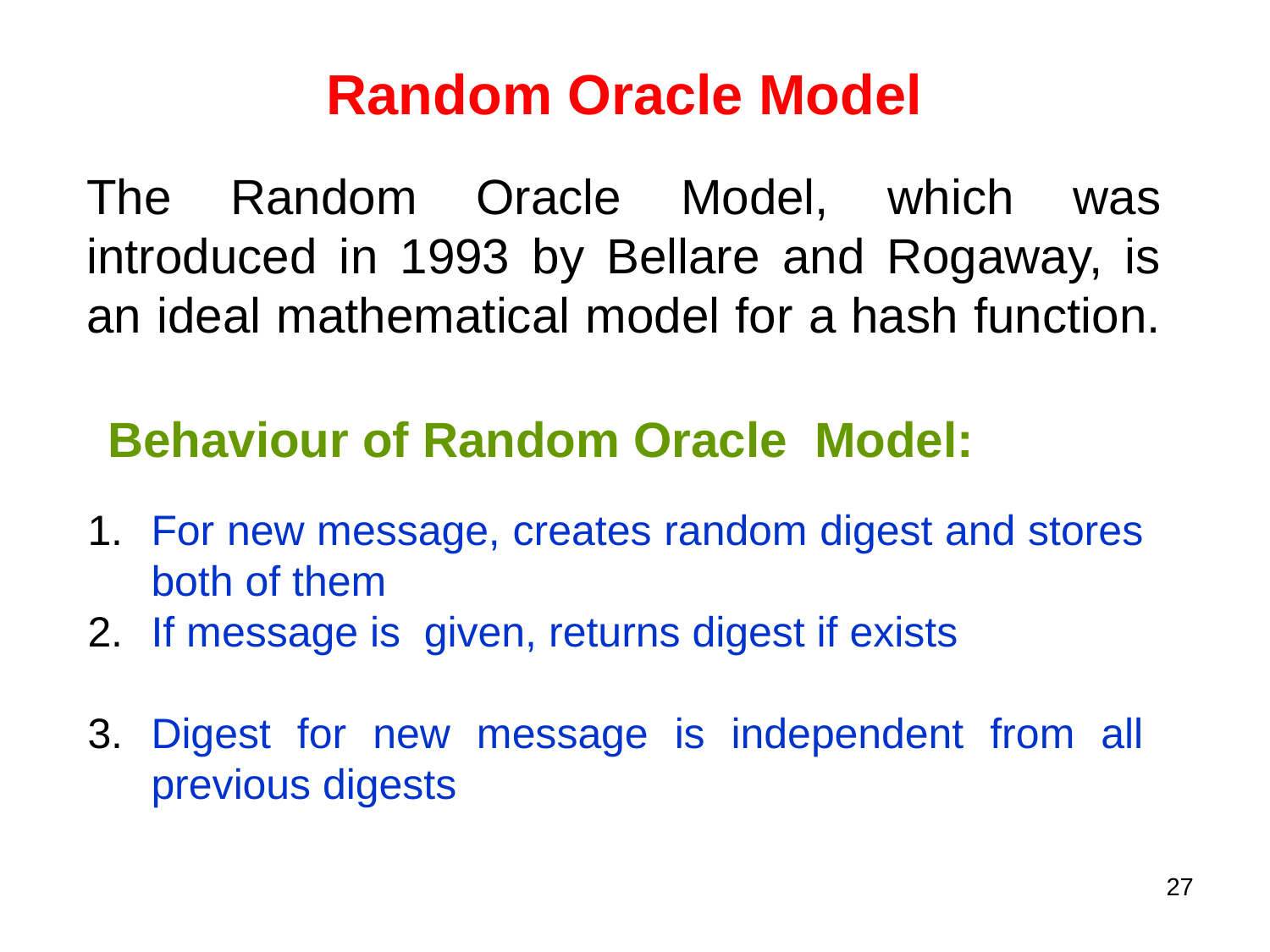

Random Oracle Model
The Random Oracle Model, which was introduced in 1993 by Bellare and Rogaway, is an ideal mathematical model for a hash function.
Behaviour of Random Oracle  Model:
For new message, creates random digest and stores both of them
If message is  given, returns digest if exists

Digest for new message is independent from all previous digests
27